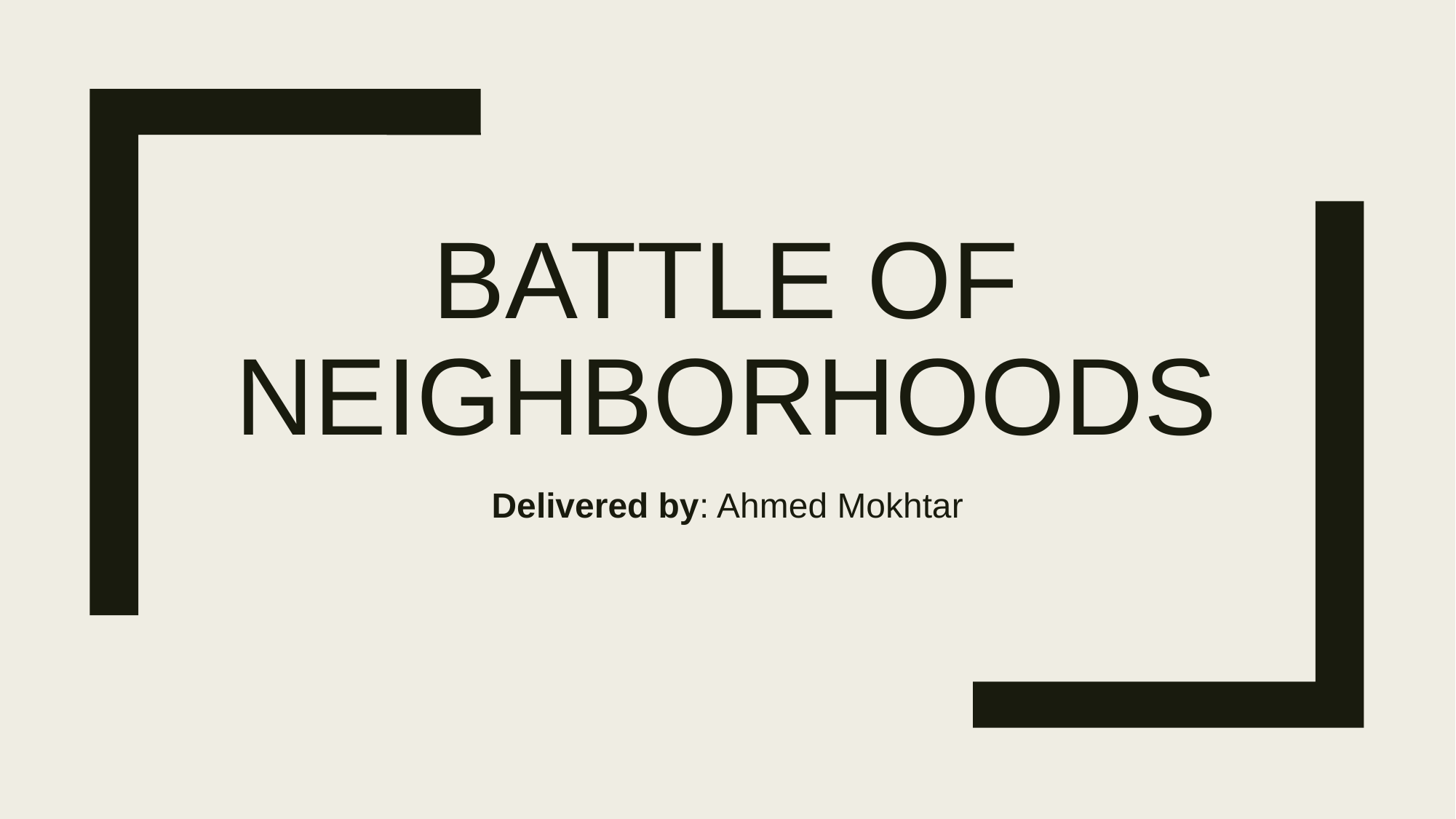

# Battle of neighborhoods
Delivered by: Ahmed Mokhtar